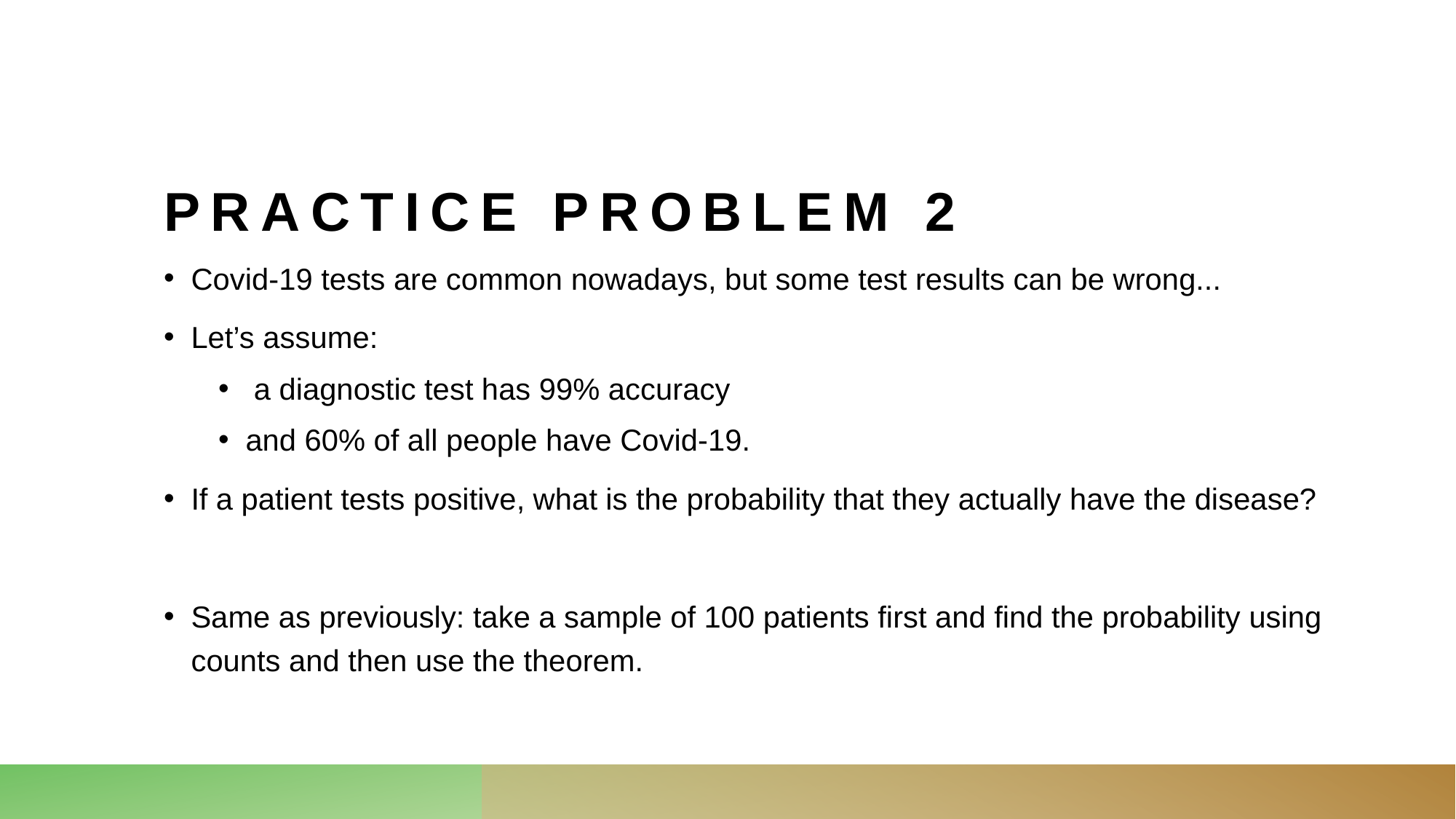

# Practice Problem 2
Covid-19 tests are common nowadays, but some test results can be wrong...
Let’s assume:
 a diagnostic test has 99% accuracy
and 60% of all people have Covid-19.
If a patient tests positive, what is the probability that they actually have the disease?

Same as previously: take a sample of 100 patients first and find the probability using counts and then use the theorem.